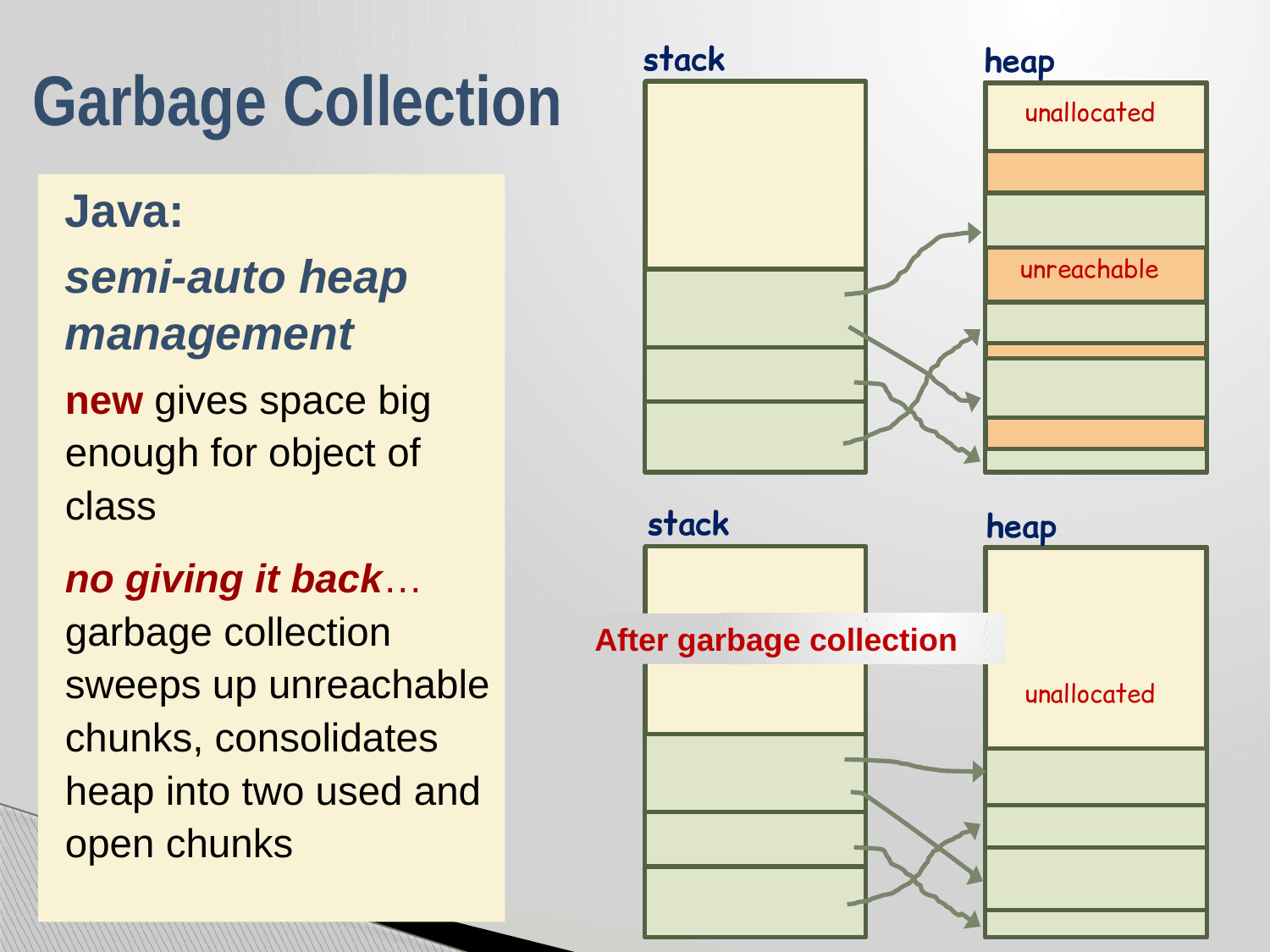

stack
heap

Garbage Collection
unallocated
Java:
semi-auto heap management
new gives space big enough for object of class
no giving it back… garbage collection sweeps up unreachable chunks, consolidates heap into two used and open chunks
unreachable
stack
heap

After garbage collection
unallocated